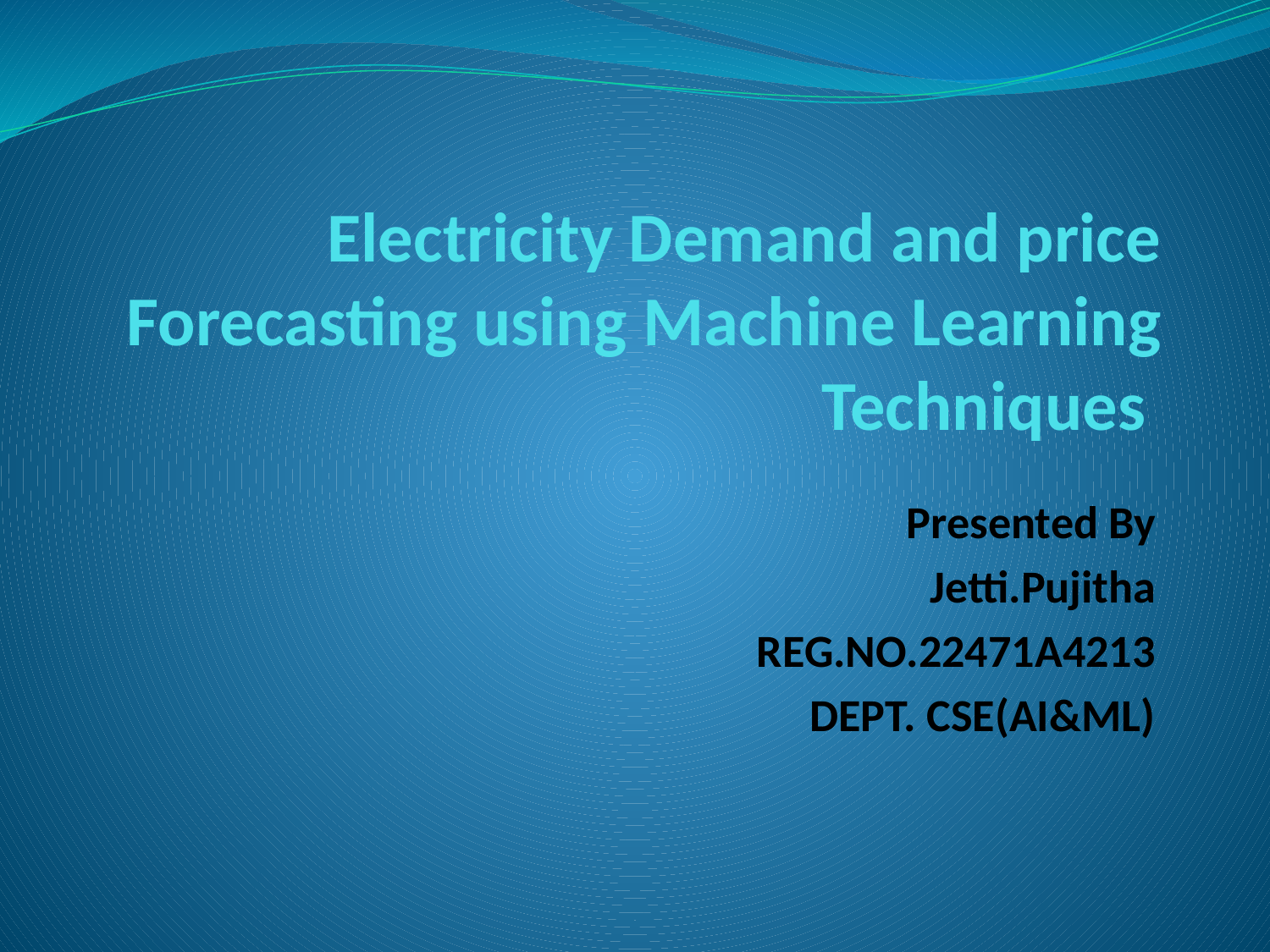

# Electricity Demand and price Forecasting using Machine Learning Techniques
Presented By
Jetti.Pujitha
REG.NO.22471A4213
DEPT. CSE(AI&ML)